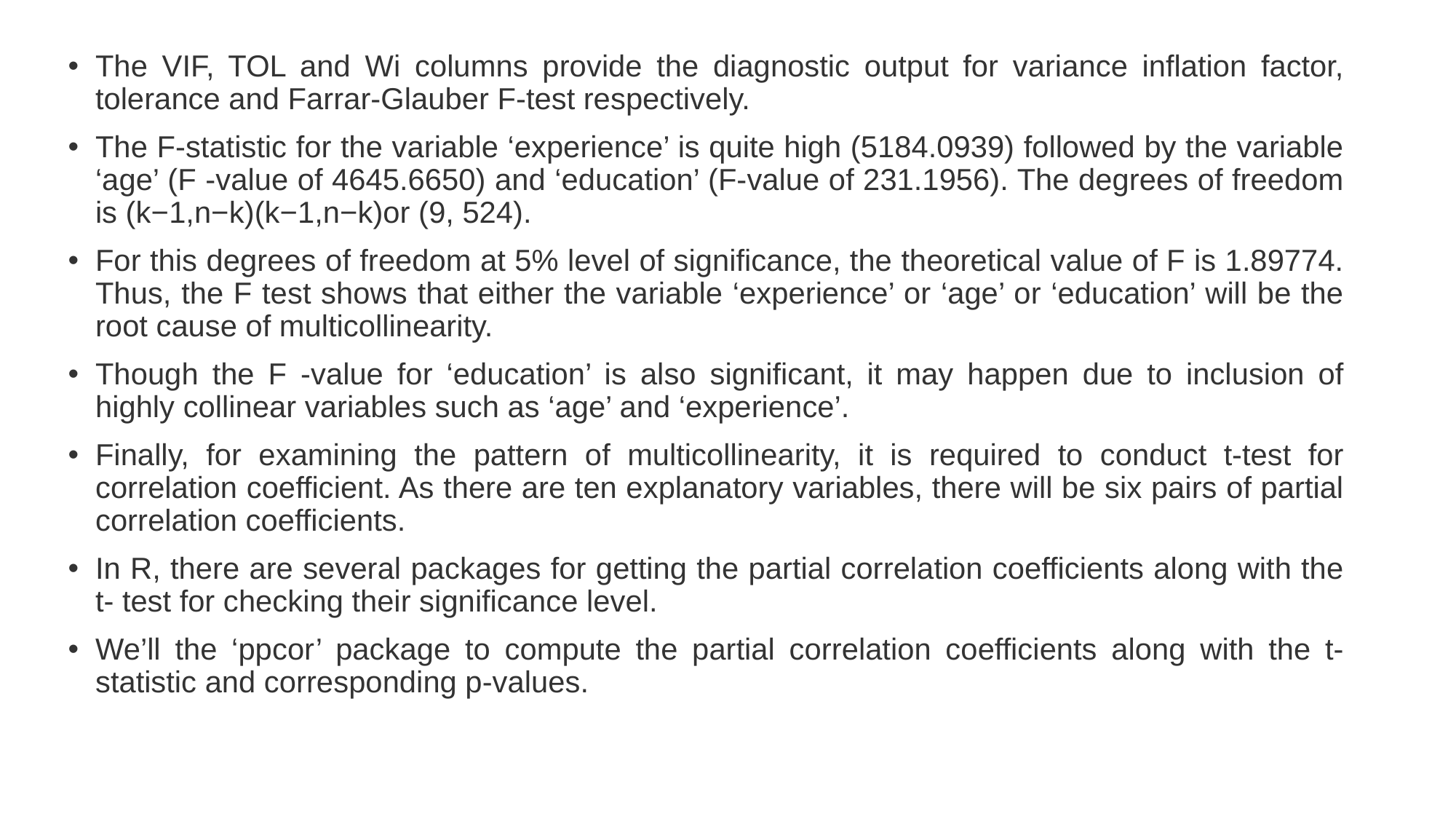

The VIF, TOL and Wi columns provide the diagnostic output for variance inflation factor, tolerance and Farrar-Glauber F-test respectively.
The F-statistic for the variable ‘experience’ is quite high (5184.0939) followed by the variable ‘age’ (F -value of 4645.6650) and ‘education’ (F-value of 231.1956). The degrees of freedom is (k−1,n−k)(k−1,n−k)or (9, 524).
For this degrees of freedom at 5% level of significance, the theoretical value of F is 1.89774. Thus, the F test shows that either the variable ‘experience’ or ‘age’ or ‘education’ will be the root cause of multicollinearity.
Though the F -value for ‘education’ is also significant, it may happen due to inclusion of highly collinear variables such as ‘age’ and ‘experience’.
Finally, for examining the pattern of multicollinearity, it is required to conduct t-test for correlation coefficient. As there are ten explanatory variables, there will be six pairs of partial correlation coefficients.
In R, there are several packages for getting the partial correlation coefficients along with the t- test for checking their significance level.
We’ll the ‘ppcor’ package to compute the partial correlation coefficients along with the t-statistic and corresponding p-values.